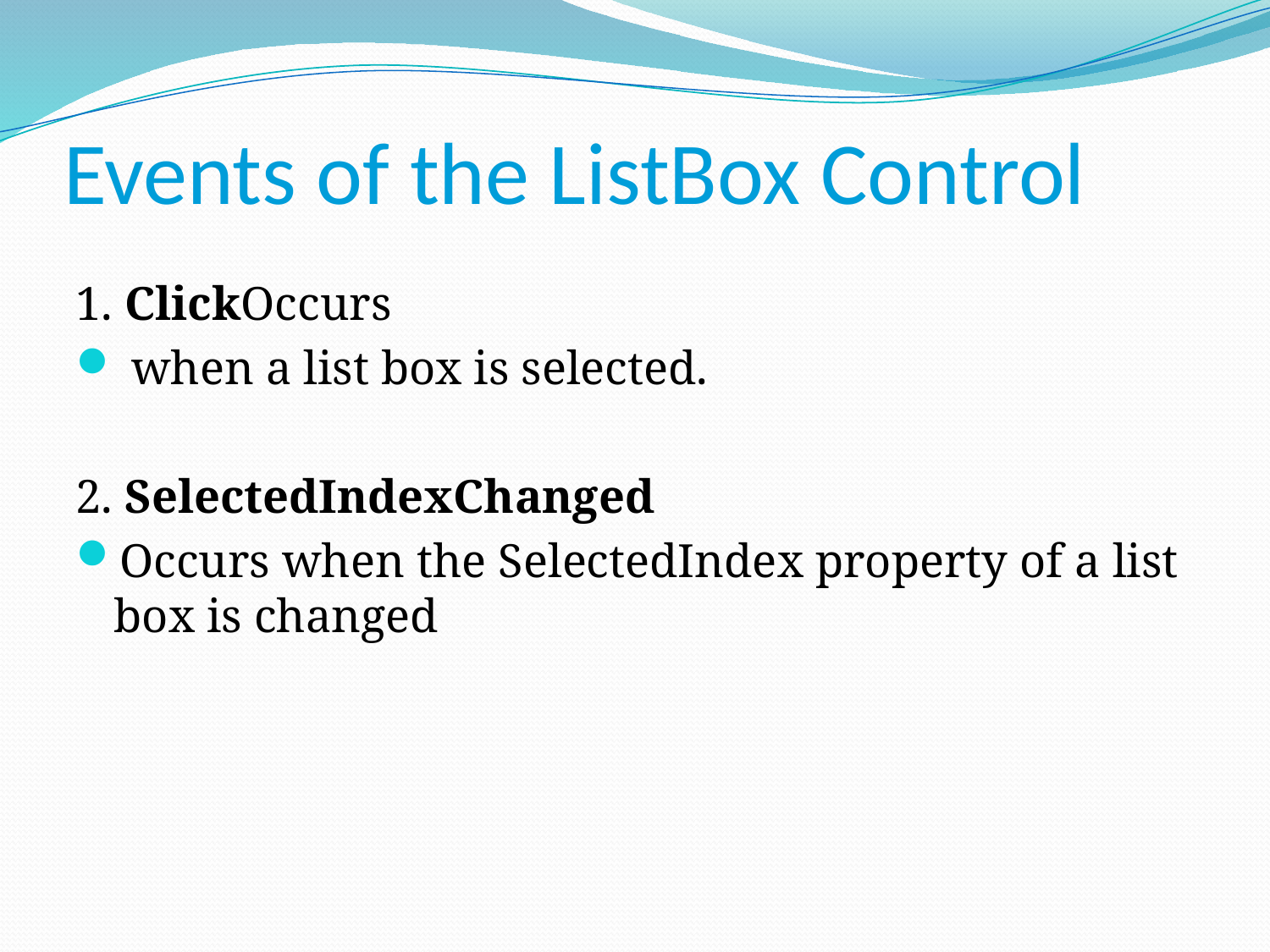

# Events of the ListBox Control
1. ClickOccurs
 when a list box is selected.

2. SelectedIndexChanged
Occurs when the SelectedIndex property of a list box is changed